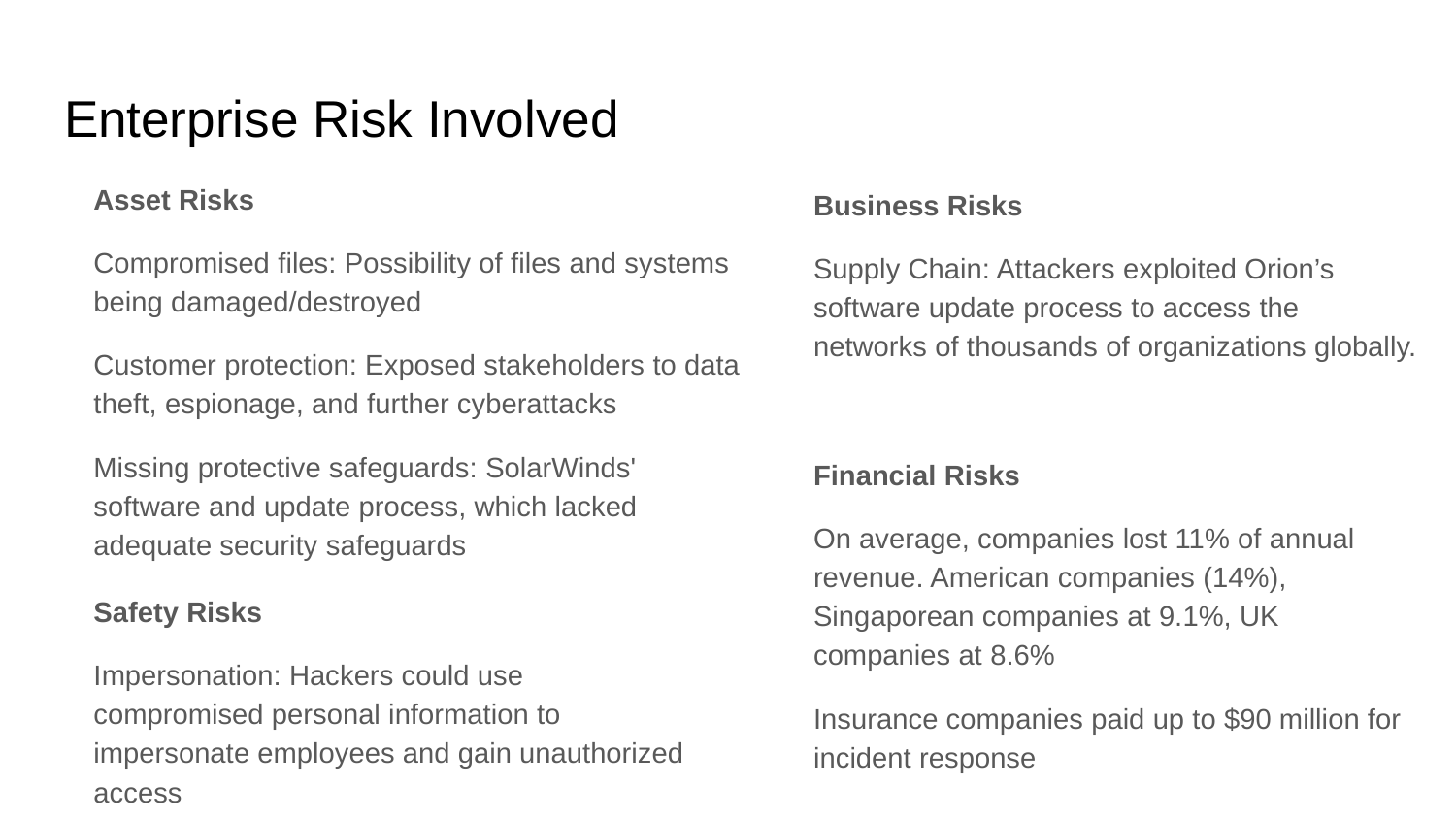

# Enterprise Risk Involved
Asset Risks
Compromised files: Possibility of files and systems being damaged/destroyed
Customer protection: Exposed stakeholders to data theft, espionage, and further cyberattacks
Missing protective safeguards: SolarWinds' software and update process, which lacked adequate security safeguards
Business Risks
Supply Chain: Attackers exploited Orion’s software update process to access the networks of thousands of organizations globally.
Financial Risks
On average, companies lost 11% of annual revenue. American companies (14%), Singaporean companies at 9.1%, UK companies at 8.6%
Insurance companies paid up to $90 million for incident response
Safety Risks
Impersonation: Hackers could use compromised personal information to impersonate employees and gain unauthorized access